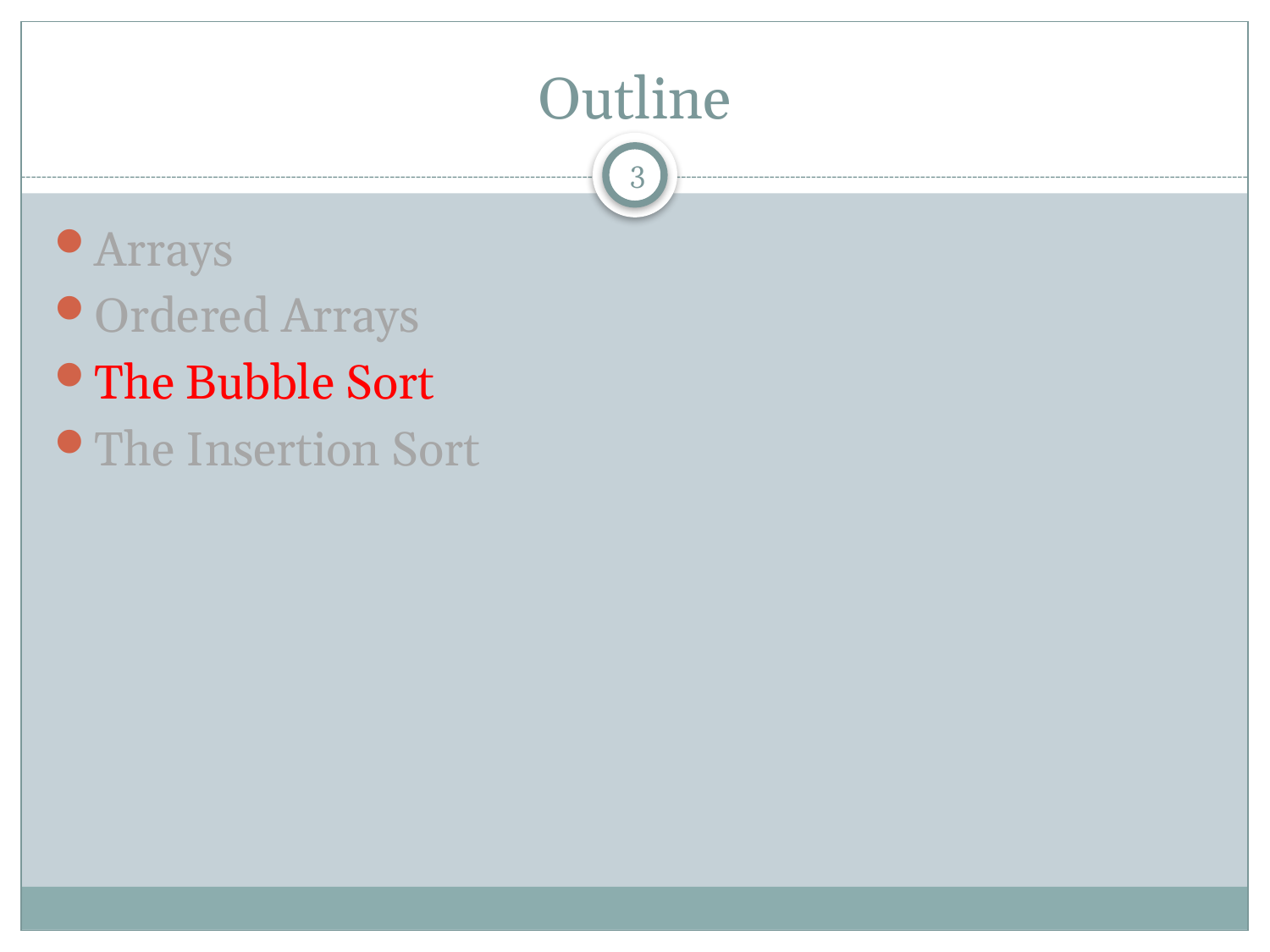

# Outline
3
Arrays
Ordered Arrays
The Bubble Sort
The Insertion Sort